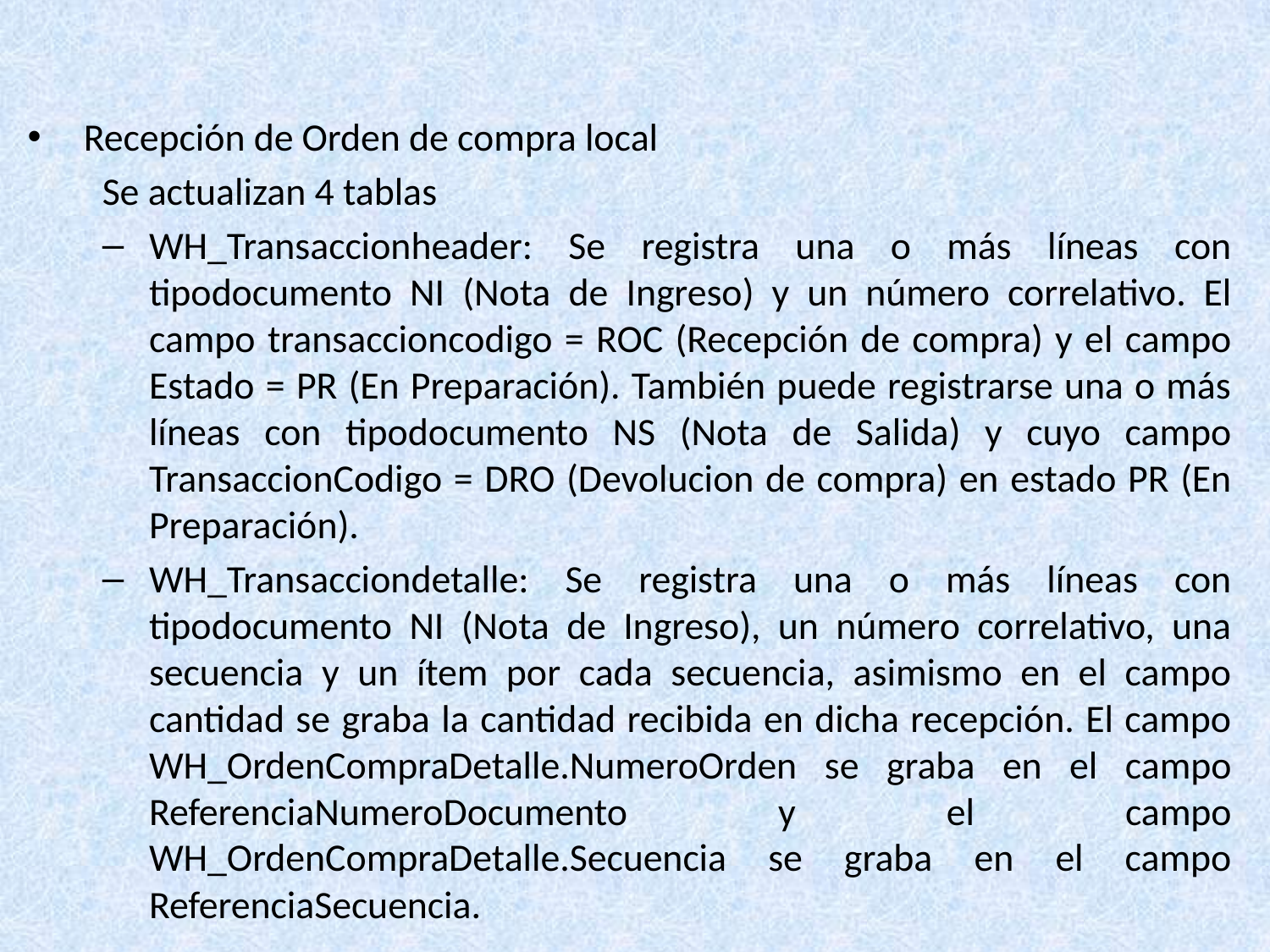

#
Recepción de Orden de compra local
Se actualizan 4 tablas
WH_Transaccionheader: Se registra una o más líneas con tipodocumento NI (Nota de Ingreso) y un número correlativo. El campo transaccioncodigo = ROC (Recepción de compra) y el campo Estado = PR (En Preparación). También puede registrarse una o más líneas con tipodocumento NS (Nota de Salida) y cuyo campo TransaccionCodigo = DRO (Devolucion de compra) en estado PR (En Preparación).
WH_Transacciondetalle: Se registra una o más líneas con tipodocumento NI (Nota de Ingreso), un número correlativo, una secuencia y un ítem por cada secuencia, asimismo en el campo cantidad se graba la cantidad recibida en dicha recepción. El campo WH_OrdenCompraDetalle.NumeroOrden se graba en el campo ReferenciaNumeroDocumento y el campo WH_OrdenCompraDetalle.Secuencia se graba en el campo ReferenciaSecuencia.